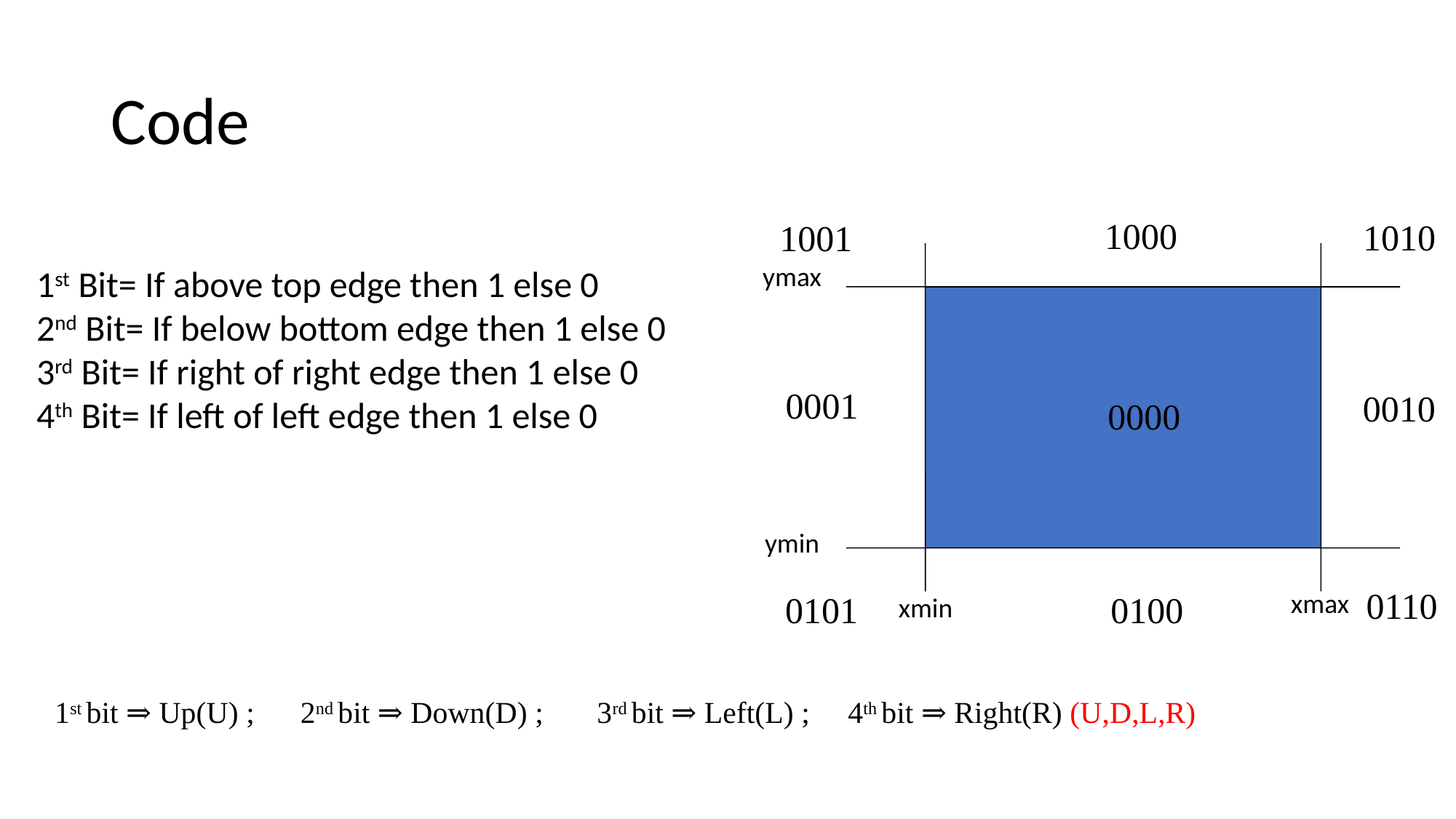

# Code
1000
1010
1001

ymax

ymin

xmax
xmin
1st Bit= If above top edge then 1 else 0
2nd Bit= If below bottom edge then 1 else 0
3rd Bit= If right of right edge then 1 else 0
4th Bit= If left of left edge then 1 else 0

0001
0010
0000
0110
0101
0100
1st bit ⇒ Up(U) ;      2nd bit ⇒ Down(D) ;       3rd bit ⇒ Left(L) ;     4th bit ⇒ Right(R) (U,D,L,R)